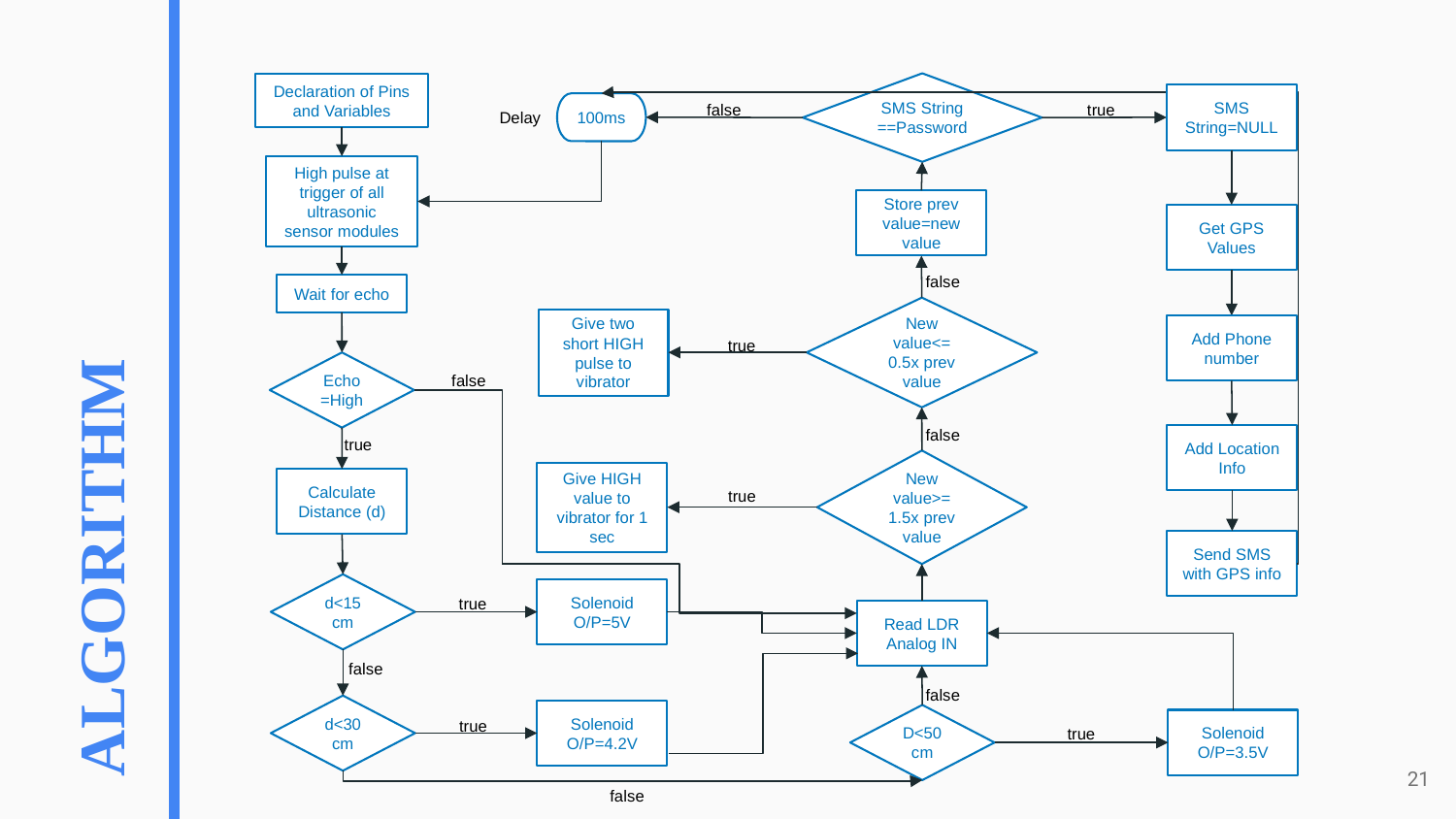

SMS String
==Password
Declaration of Pins and Variables
SMS String=NULL
false
true
100ms
Delay
High pulse at trigger of all ultrasonic sensor modules
Store prev value=new value
Get GPS Values
false
Wait for echo
New value<= 0.5x prev value
Give two short HIGH pulse to vibrator
Add Phone number
true
Echo=High
ALGORITHM
false
false
Add Location Info
true
New value>=
1.5x prev value
Give HIGH value to vibrator for 1 sec
Calculate Distance (d)
true
Send SMS with GPS info
d<15cm
Solenoid O/P=5V
true
Read LDR
Analog IN
false
false
d<30cm
Solenoid O/P=4.2V
D<50cm
true
Solenoid O/P=3.5V
true
21
false